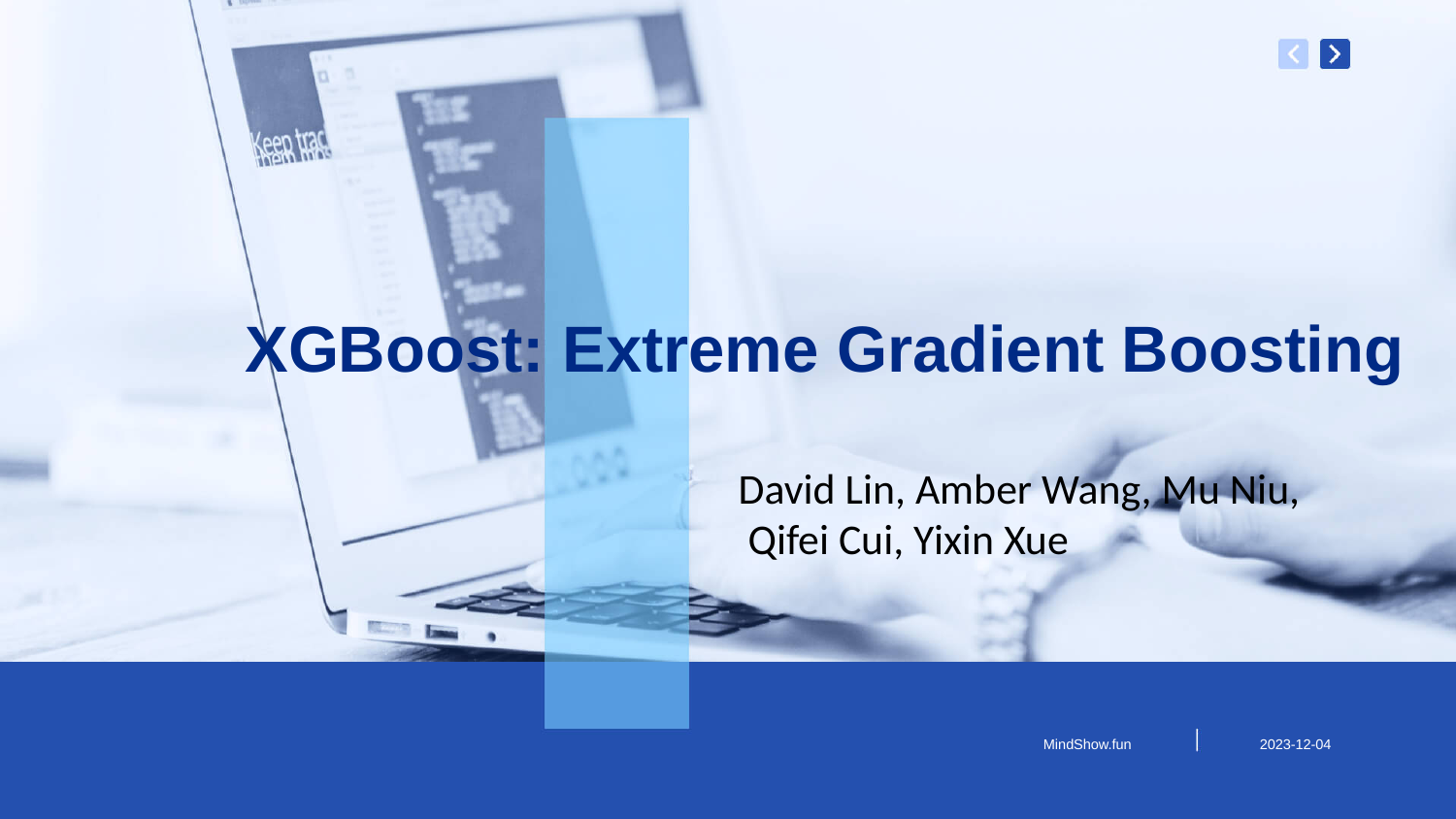

XGBoost: Extreme Gradient Boosting
David Lin, Amber Wang, Mu Niu,
 Qifei Cui, Yixin Xue
MindShow.fun
2023-12-04